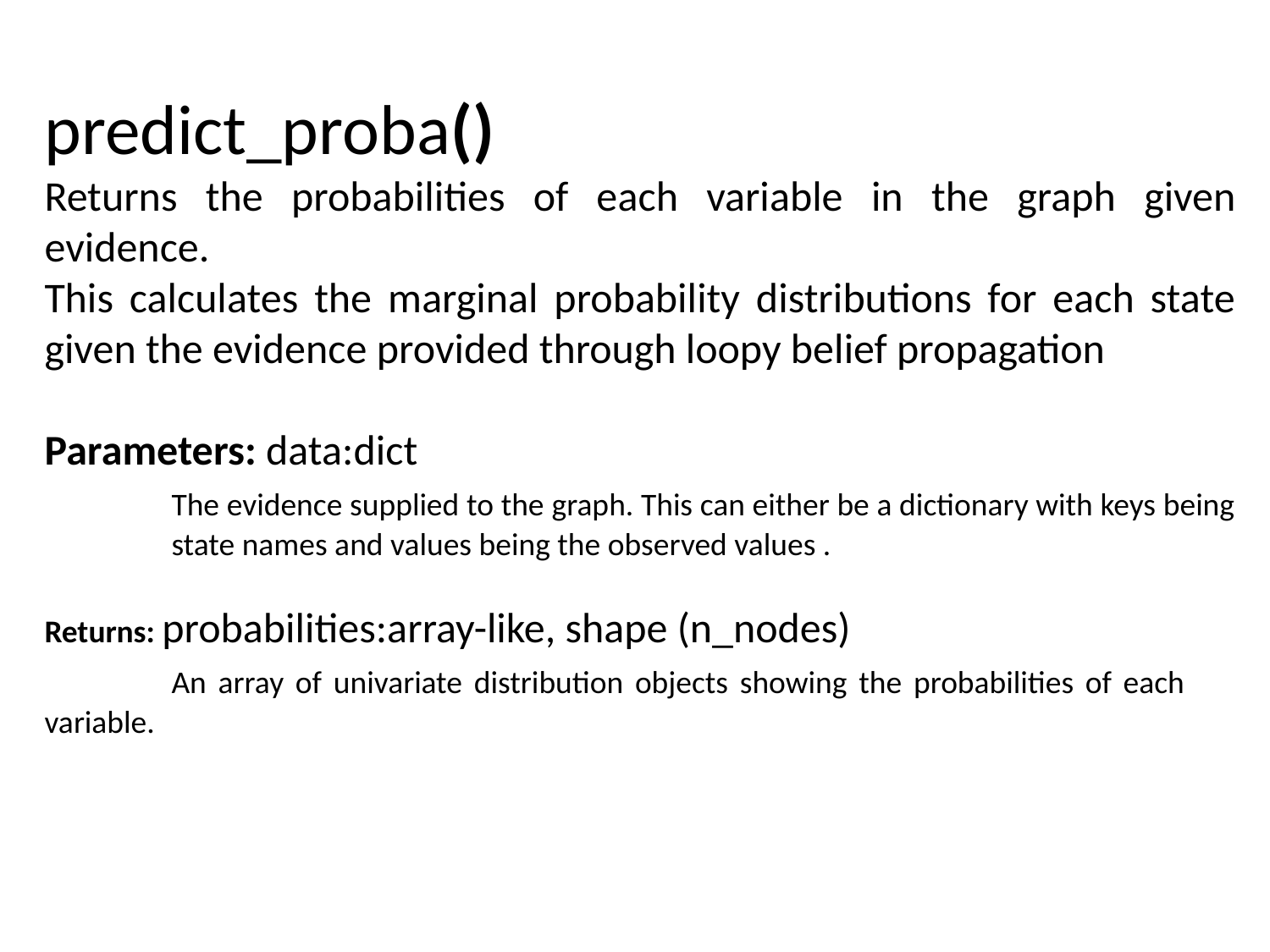

predict_proba()
Returns the probabilities of each variable in the graph given evidence.
This calculates the marginal probability distributions for each state given the evidence provided through loopy belief propagation

Parameters: data:dict
	The evidence supplied to the graph. This can either be a dictionary with keys being 	state names and values being the observed values .

Returns: probabilities:array-like, shape (n_nodes)
	An array of univariate distribution objects showing the probabilities of each 	variable.